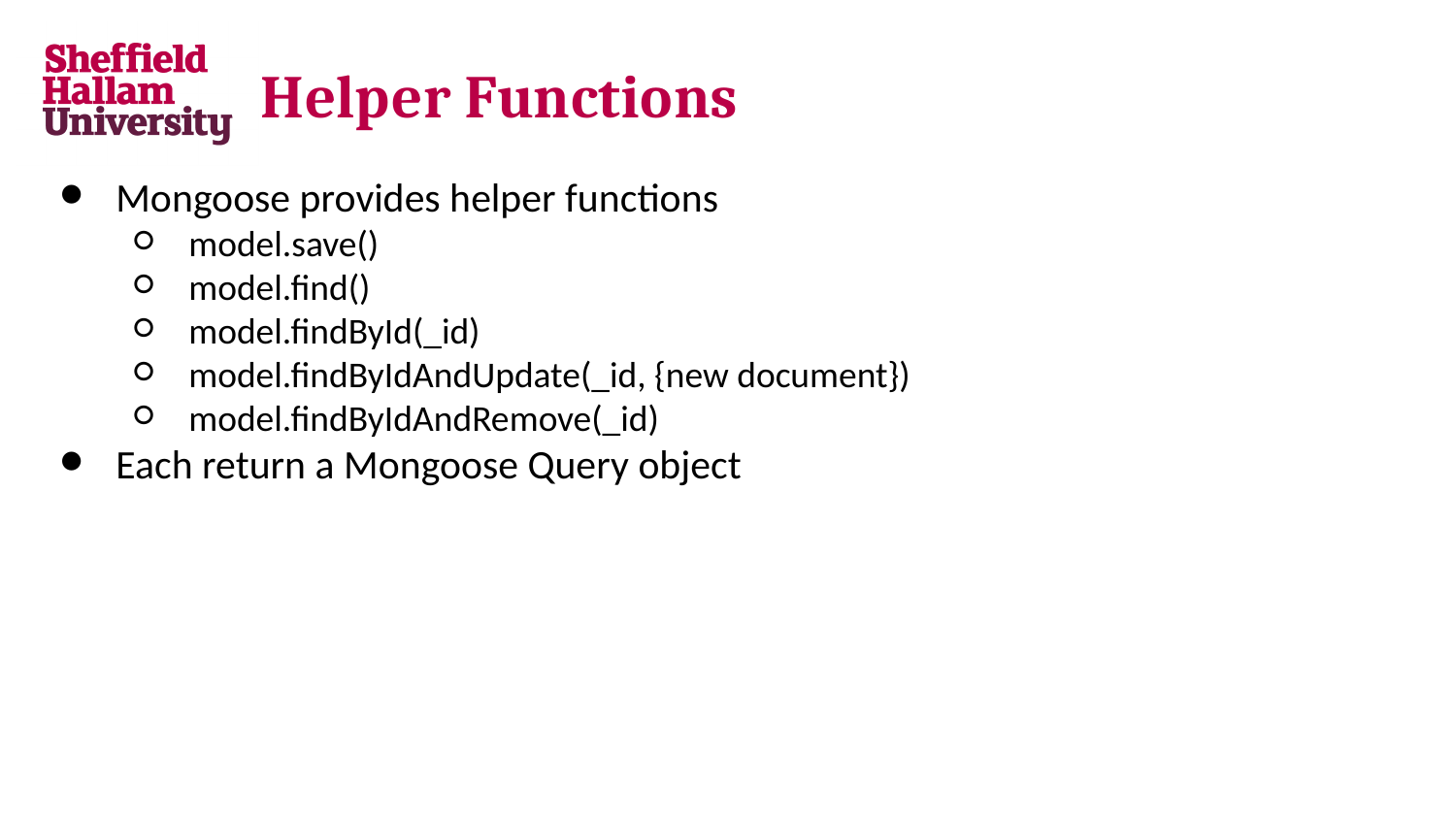

# Helper Functions
Mongoose provides helper functions
model.save()
model.find()
model.findById(_id)
model.findByIdAndUpdate(_id, {new document})
model.findByIdAndRemove(_id)
Each return a Mongoose Query object